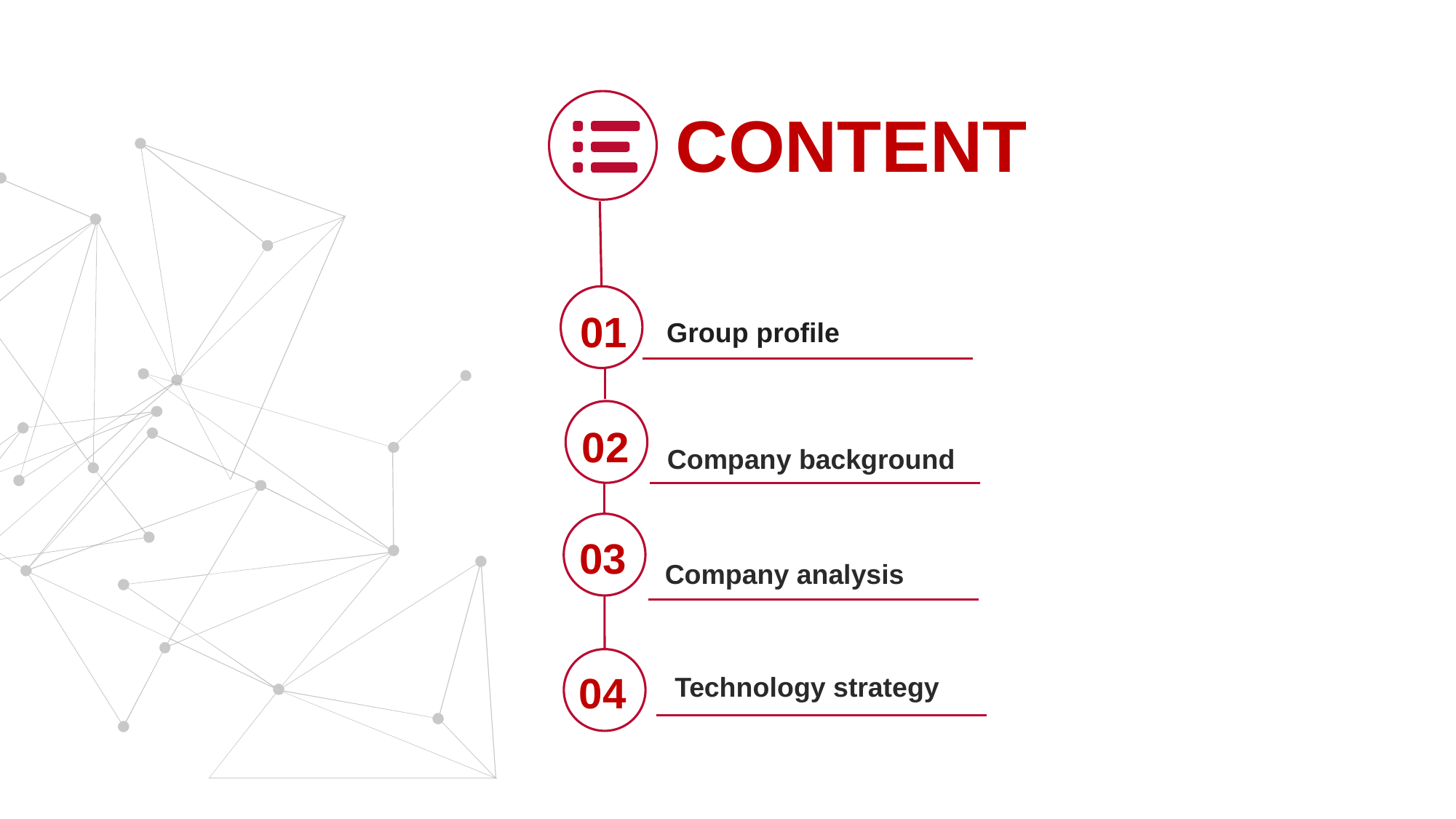

CONTENT

01
Group profile

02
Company background

03
Company analysis

04
Technology strategy